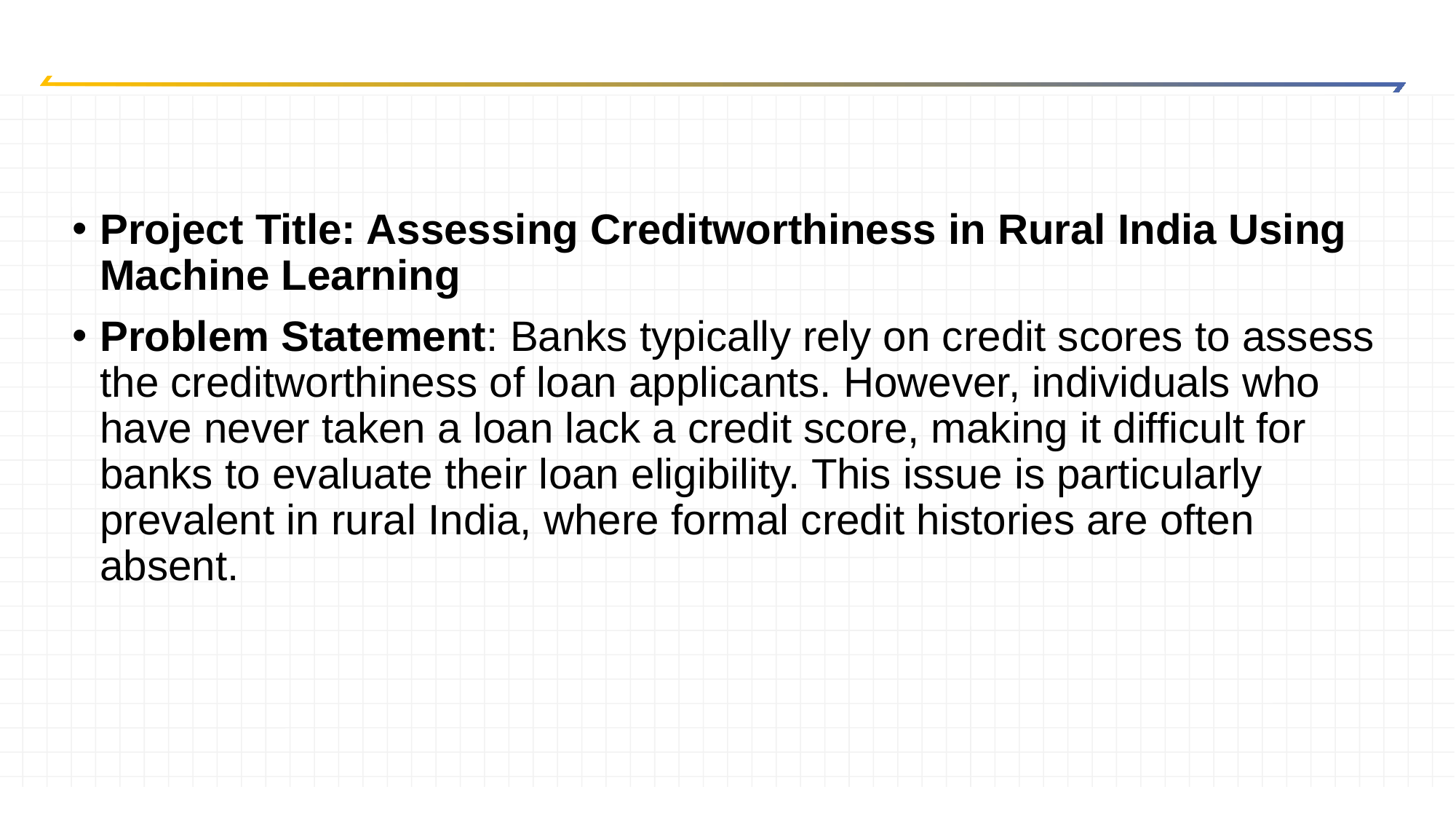

#
Project Title: Assessing Creditworthiness in Rural India Using Machine Learning
Problem Statement: Banks typically rely on credit scores to assess the creditworthiness of loan applicants. However, individuals who have never taken a loan lack a credit score, making it difficult for banks to evaluate their loan eligibility. This issue is particularly prevalent in rural India, where formal credit histories are often absent.